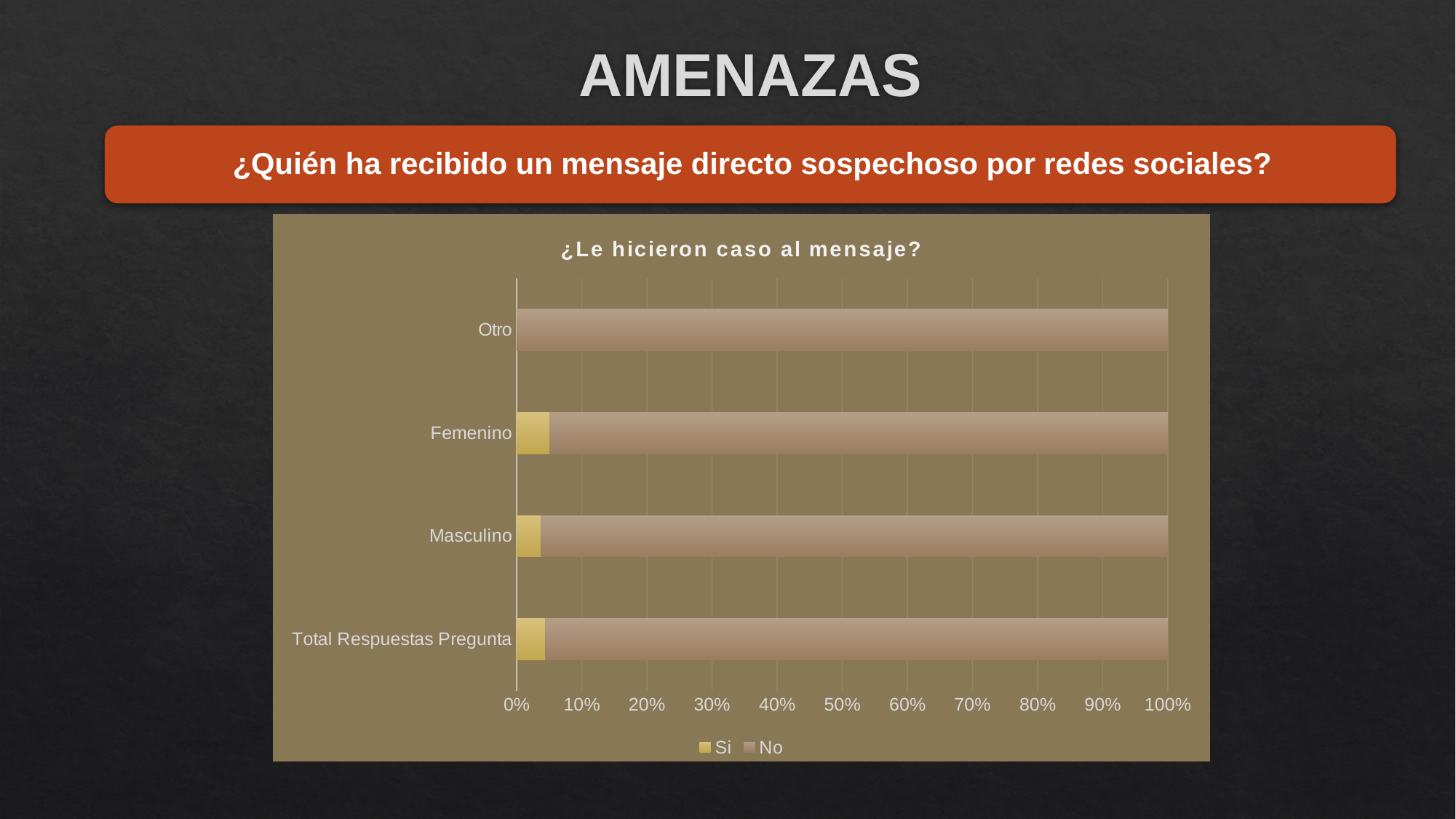

# AMENAZAS
¿Quién ha recibido un mensaje directo sospechoso por redes sociales?

### Chart: ¿Le hicieron caso al mensaje?

| Category |  |  |
|---|---|---|
| Total Respuestas Pregunta | 5.0 | 109.0 |
| Masculino | 2.0 | 52.0 |
| Femenino | 3.0 | 56.0 |
| Otro | 0.0 | 1.0 |

### Chart

| Category | Sí |  |
|---|---|---|
| Masculino | 54.0 | 19.0 |
| Femenino | 59.0 | 28.0 |
| Otro | 1.0 | 0.0 |